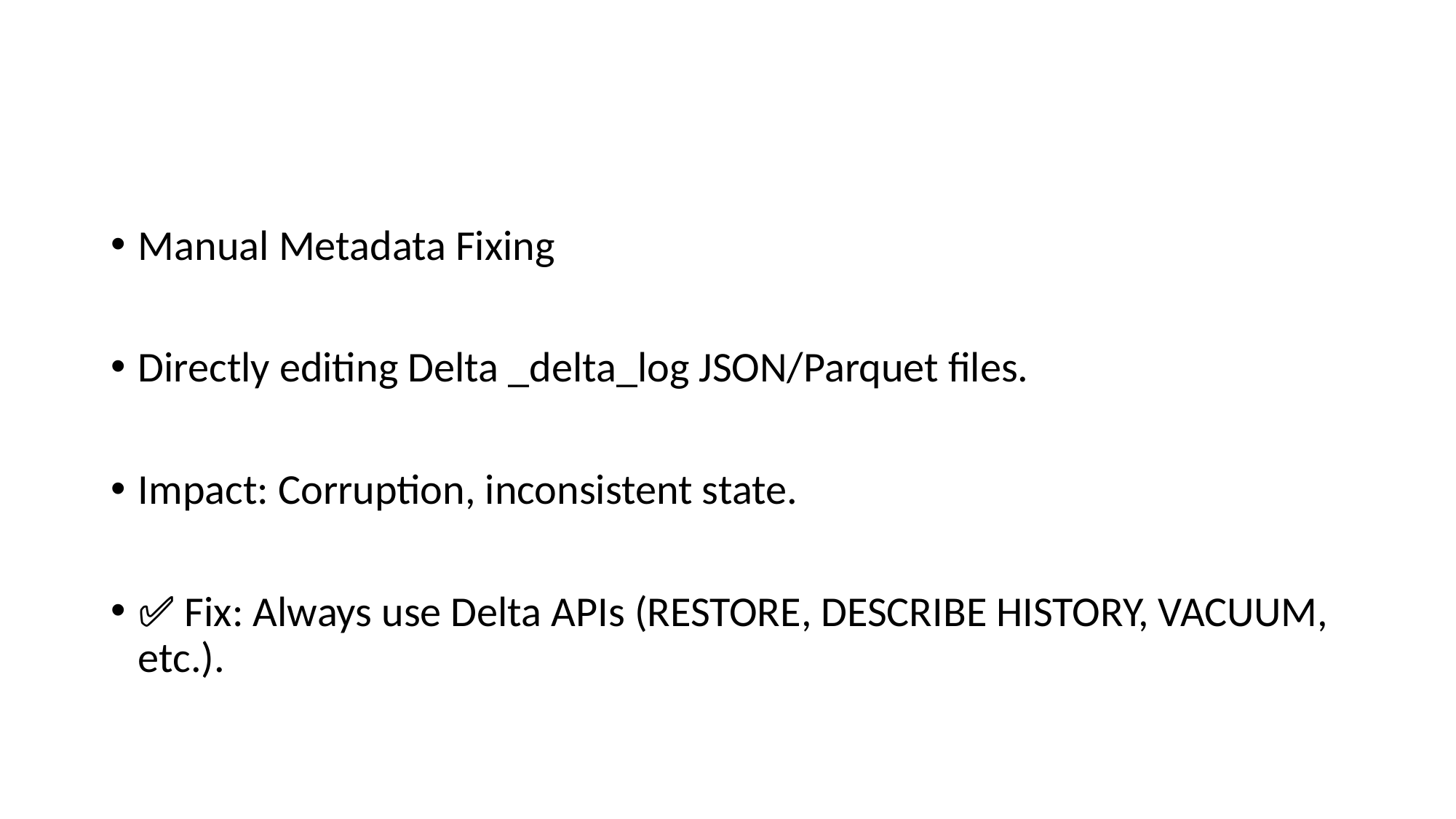

#
Manual Metadata Fixing

Directly editing Delta _delta_log JSON/Parquet files.

Impact: Corruption, inconsistent state.

✅ Fix: Always use Delta APIs (RESTORE, DESCRIBE HISTORY, VACUUM, etc.).